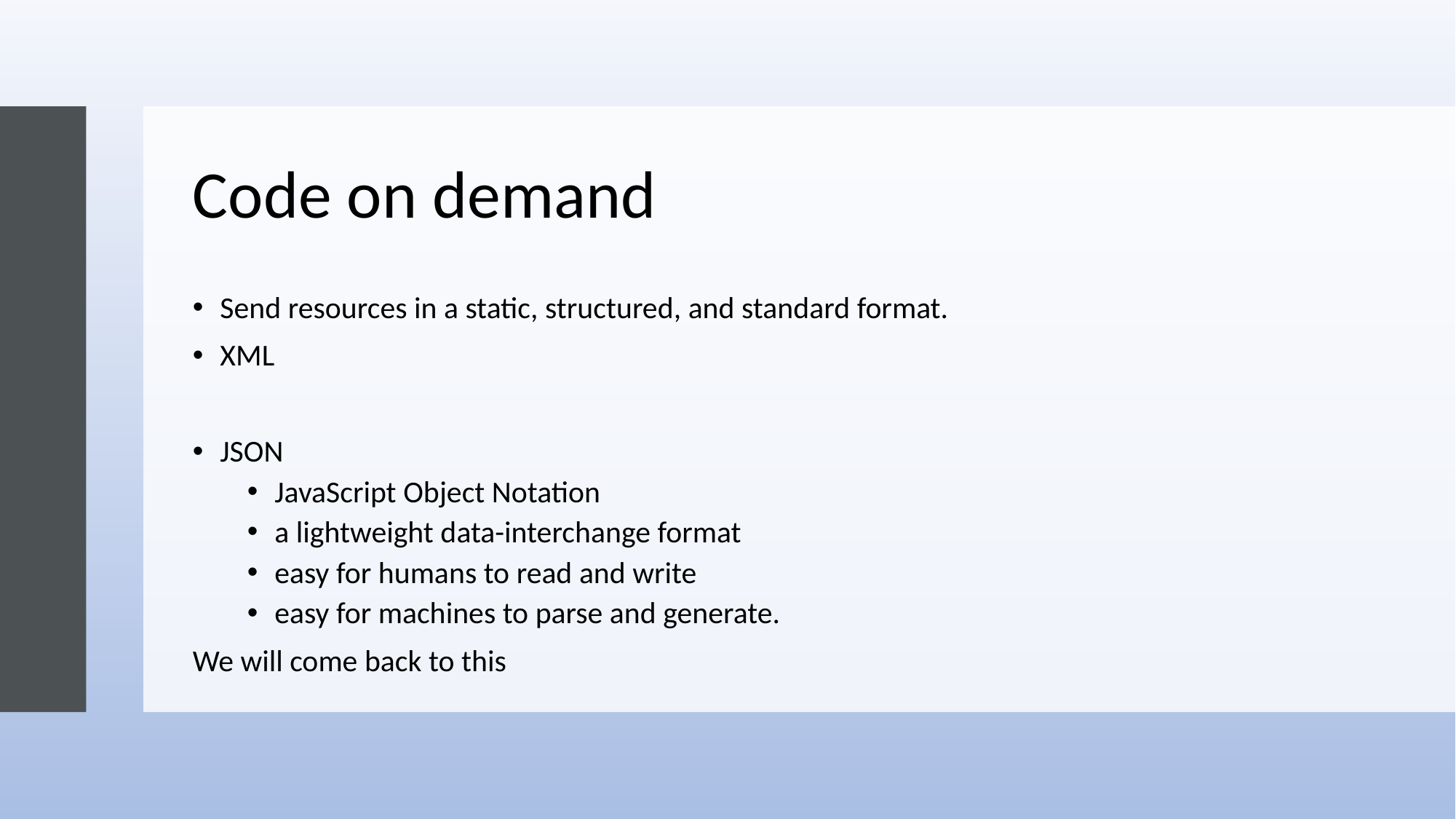

# Code on demand
Send resources in a static, structured, and standard format.
XML

JSON
JavaScript Object Notation
a lightweight data-interchange format
easy for humans to read and write
easy for machines to parse and generate.
We will come back to this